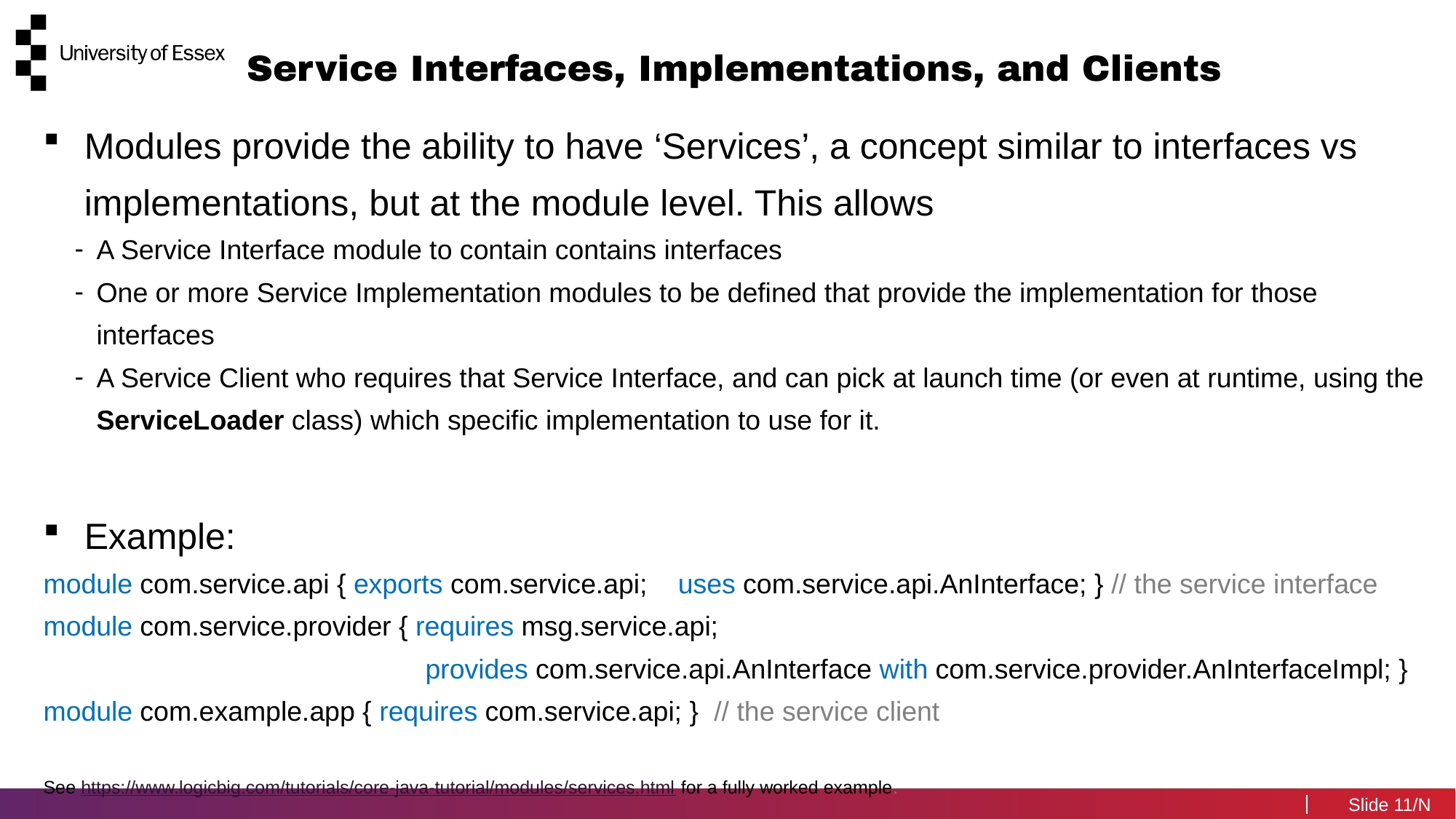

Service Interfaces, Implementations, and Clients
Modules provide the ability to have ‘Services’, a concept similar to interfaces vs implementations, but at the module level. This allows
A Service Interface module to contain contains interfaces
One or more Service Implementation modules to be defined that provide the implementation for those interfaces
A Service Client who requires that Service Interface, and can pick at launch time (or even at runtime, using the ServiceLoader class) which specific implementation to use for it.

Example:
module com.service.api { exports com.service.api;    uses com.service.api.AnInterface; } // the service interface
module com.service.provider { requires msg.service.api;
                                                  provides com.service.api.AnInterface with com.service.provider.AnInterfaceImpl; }
module com.example.app { requires com.service.api; }  // the service client

See https://www.logicbig.com/tutorials/core-java-tutorial/modules/services.html for a fully worked example.
11/N